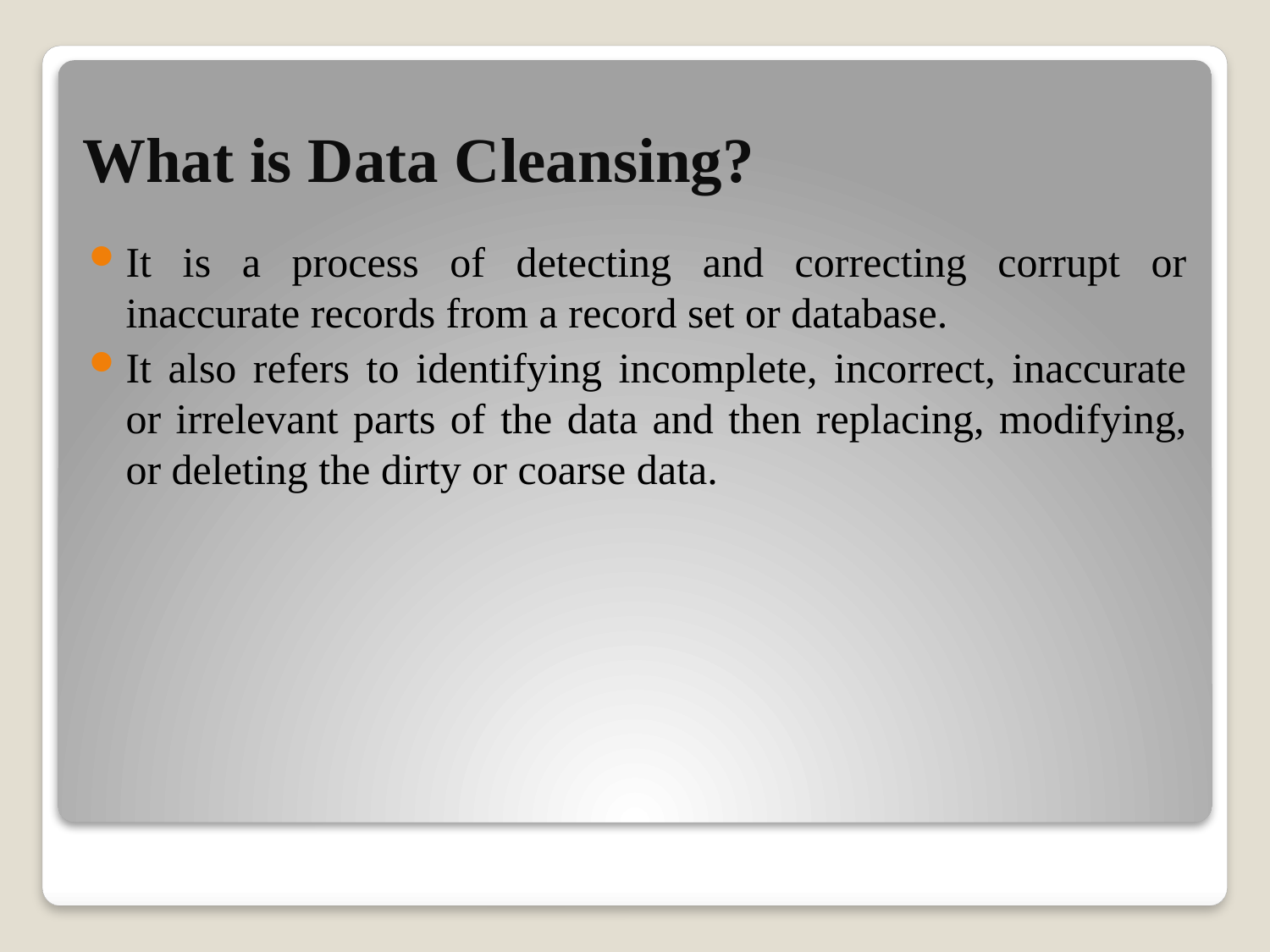

# What is Data Cleansing?
It is a process of detecting and correcting corrupt or inaccurate records from a record set or database.
It also refers to identifying incomplete, incorrect, inaccurate or irrelevant parts of the data and then replacing, modifying, or deleting the dirty or coarse data.